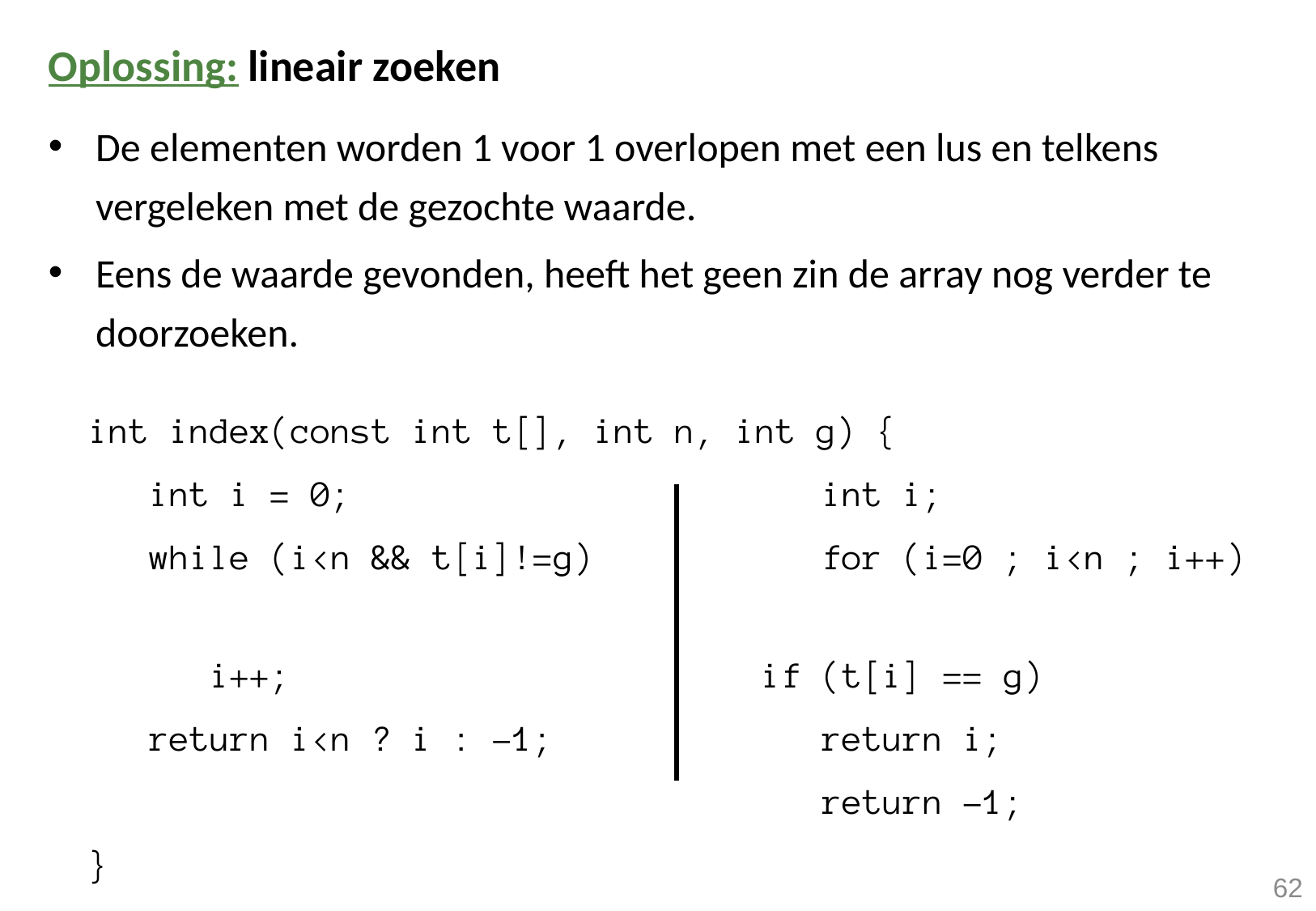

Oplossing: lineair zoeken
De elementen worden 1 voor 1 overlopen met een lus en telkens vergeleken met de gezochte waarde.
Eens de waarde gevonden, heeft het geen zin de array nog verder te doorzoeken.
  int index(const int t[], int n, int g) {
     int i = 0; 				int i;
     while (i<n && t[i]!=g)       	for (i=0 ; i<n ; i++)
        i++; 				   if (t[i] == g)
     return i<n ? i : -1; 	   	      return i;
						    	return -1;
  }
62